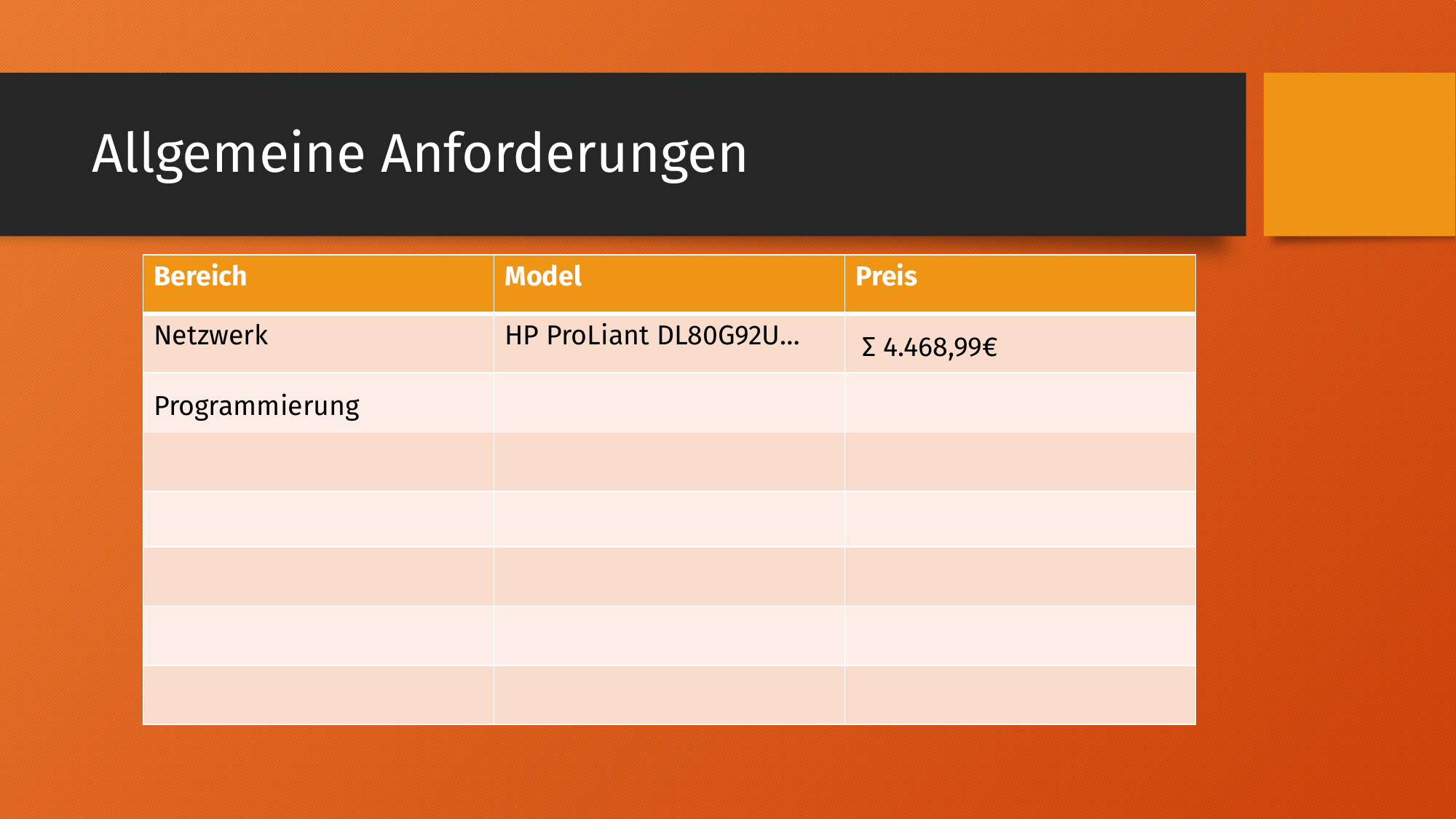

# Allgemeine Anforderungen
| Bereich | Model | Preis |
| --- | --- | --- |
| Netzwerk | HP ProLiant DL80G92U… |  |
|  |  |  |
|  |  |  |
|  |  |  |
|  |  |  |
|  |  |  |
|  |  |  |
Σ 4.468,99€
Programmierung